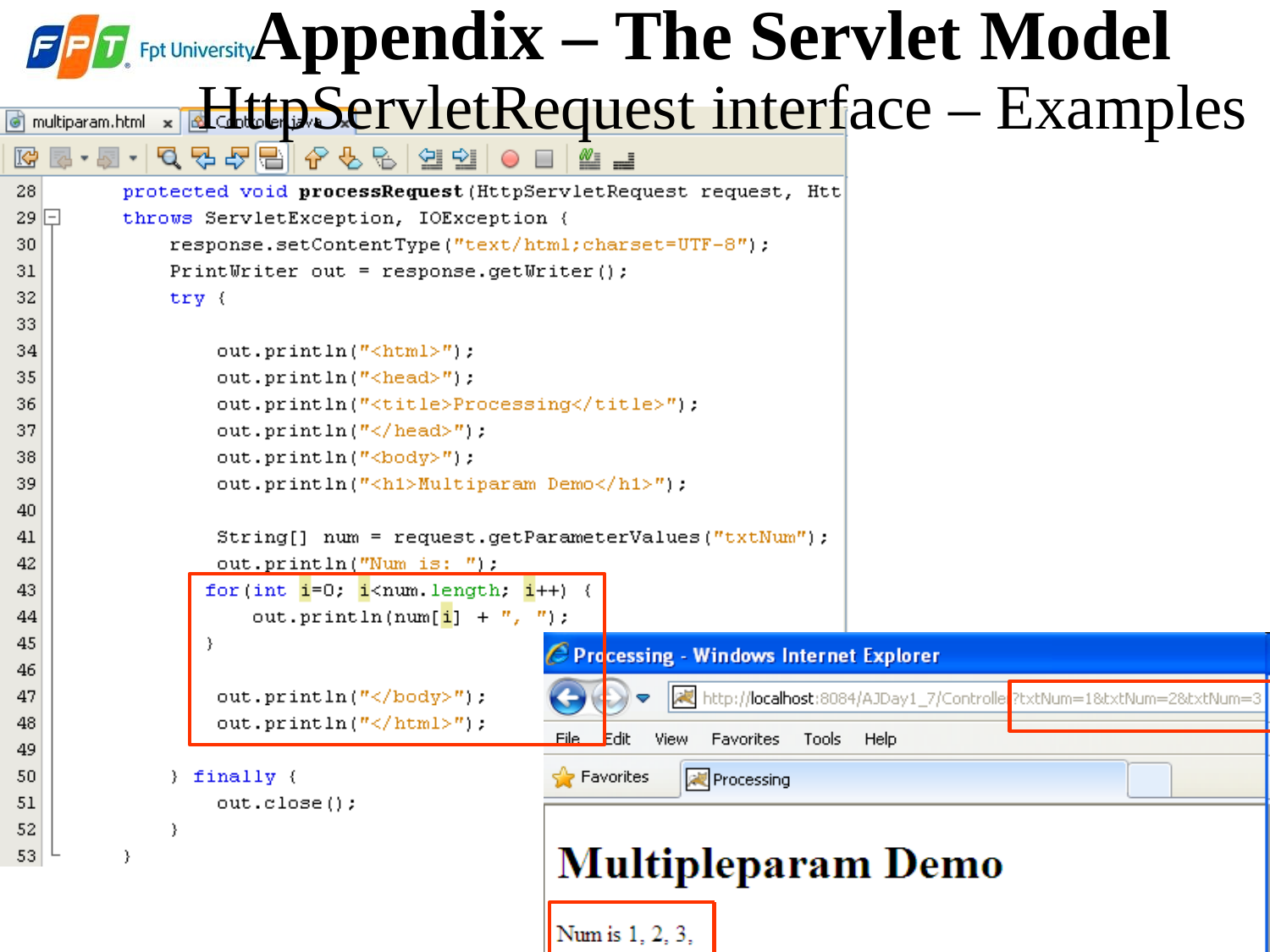

Appendix – The Servlet Model
HttpServletRequest interface – Examples